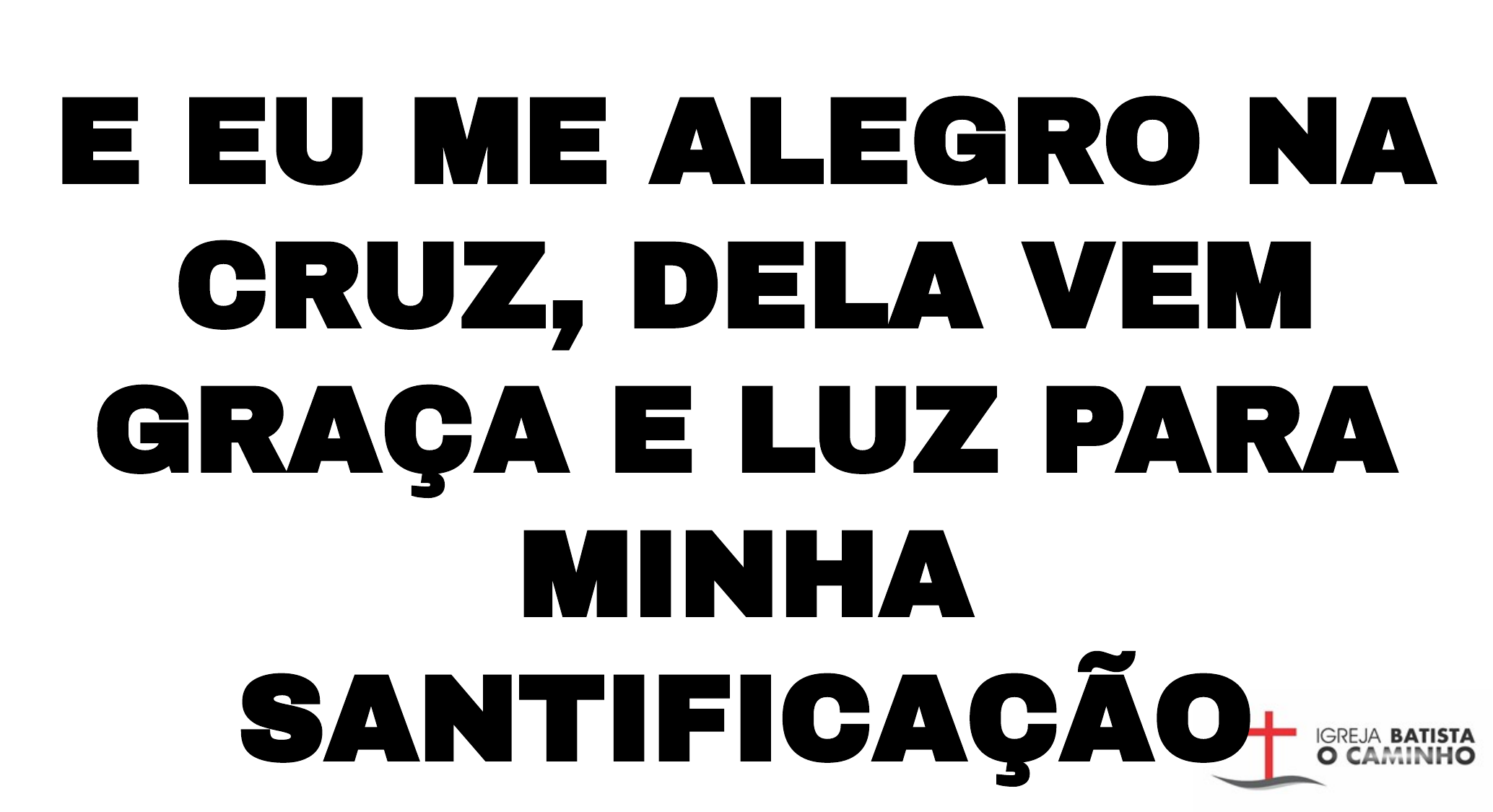

E EU ME ALEGRO NA CRUZ, DELA VEM GRAÇA E LUZ PARA MINHA SANTIFICAÇÃO